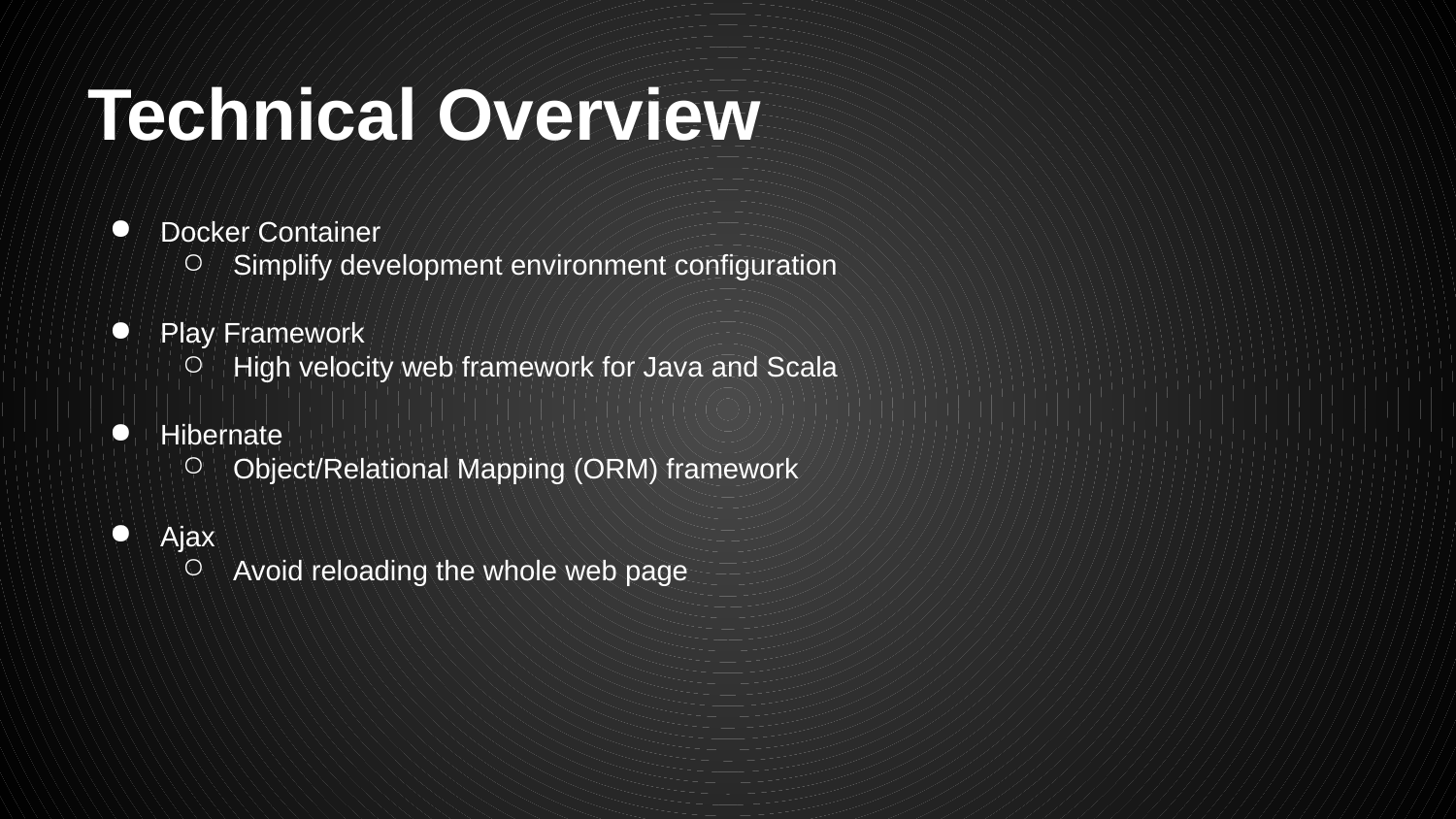

# Technical Overview

Docker Container
Simplify development environment configuration

Play Framework
High velocity web framework for Java and Scala

Hibernate
Object/Relational Mapping (ORM) framework

Ajax
Avoid reloading the whole web page